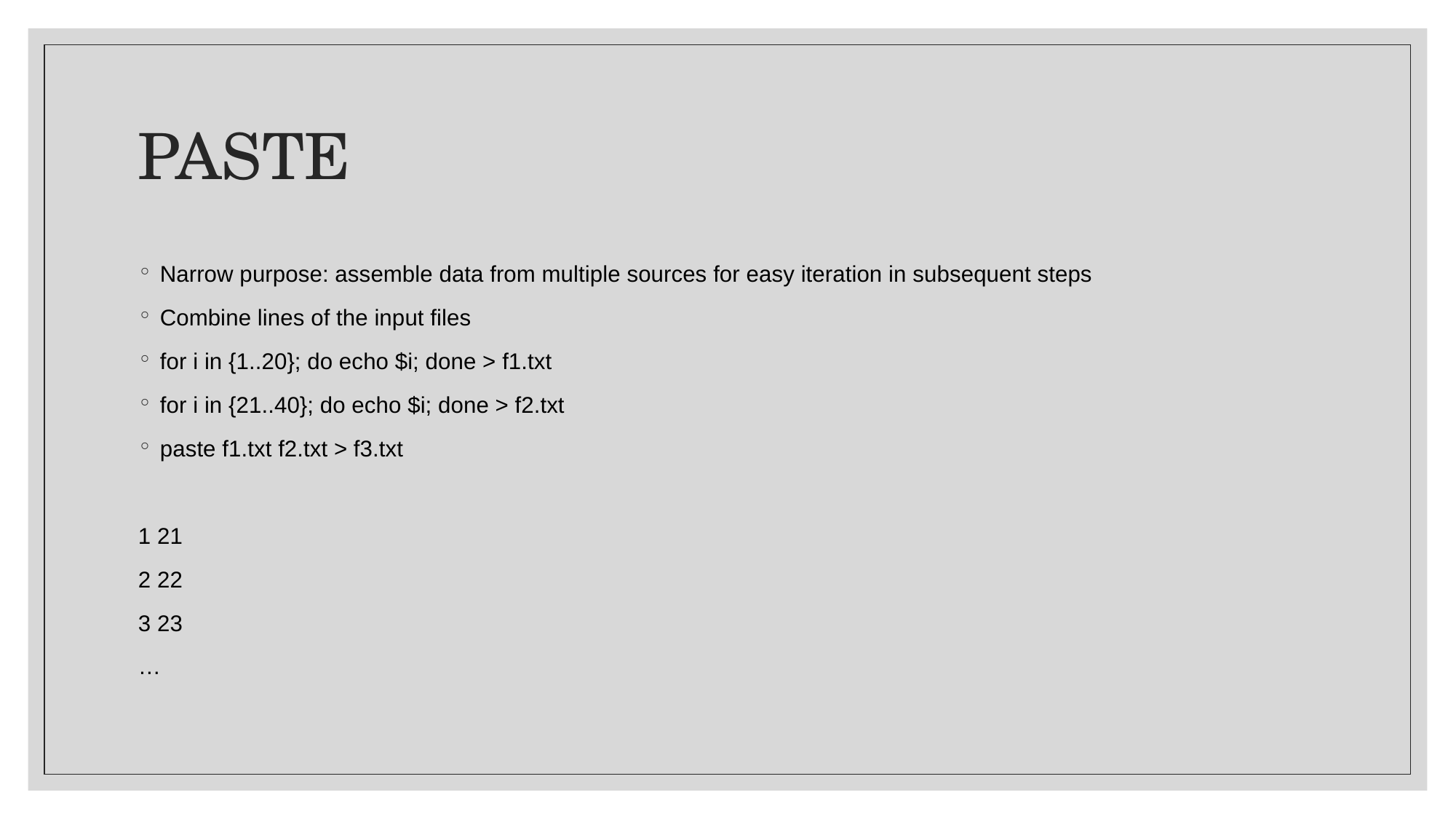

# PASTE
Narrow purpose: assemble data from multiple sources for easy iteration in subsequent steps
Combine lines of the input files
for i in {1..20}; do echo $i; done > f1.txt
for i in {21..40}; do echo $i; done > f2.txt
paste f1.txt f2.txt > f3.txt

1 21
2 22
3 23
…